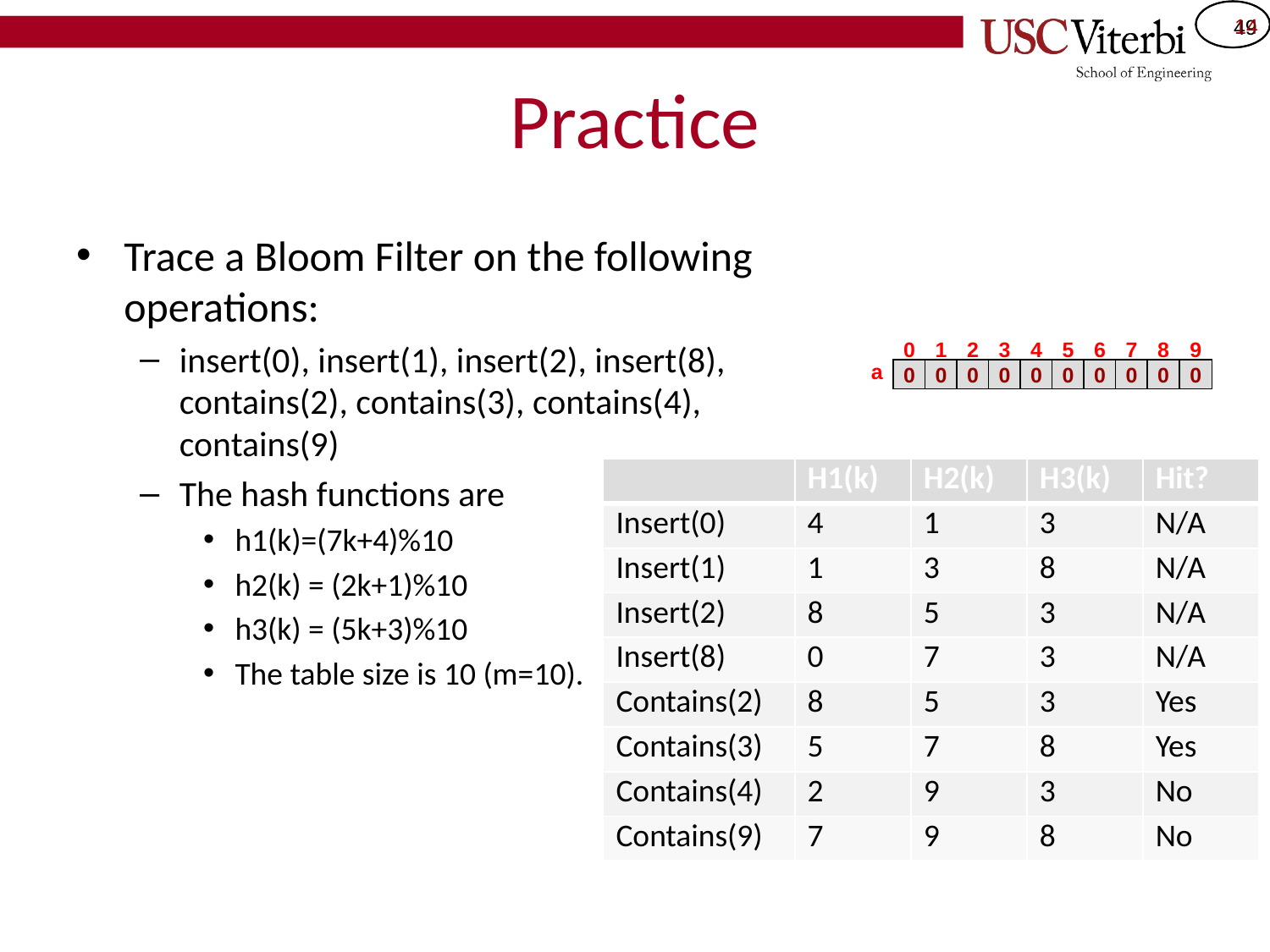

14

# Practice
Trace a Bloom Filter on the following operations:
insert(0), insert(1), insert(2), insert(8),
contains(2), contains(3), contains(4), contains(9)
The hash functions are
h1(k)=(7k+4)%10
h2(k) = (2k+1)%10
h3(k) = (5k+3)%10
The table size is 10 (m=10).

0
1
2
3
4
5
6
7
8
9
a
0
0
0
0
0
0
0
0
0
0
|  | H1(k) | H2(k) | H3(k) | Hit? |
| --- | --- | --- | --- | --- |
| Insert(0) | 4 | 1 | 3 | N/A |
| Insert(1) | 1 | 3 | 8 | N/A |
| Insert(2) | 8 | 5 | 3 | N/A |
| Insert(8) | 0 | 7 | 3 | N/A |
| Contains(2) | 8 | 5 | 3 | Yes |
| Contains(3) | 5 | 7 | 8 | Yes |
| Contains(4) | 2 | 9 | 3 | No |
| Contains(9) | 7 | 9 | 8 | No |